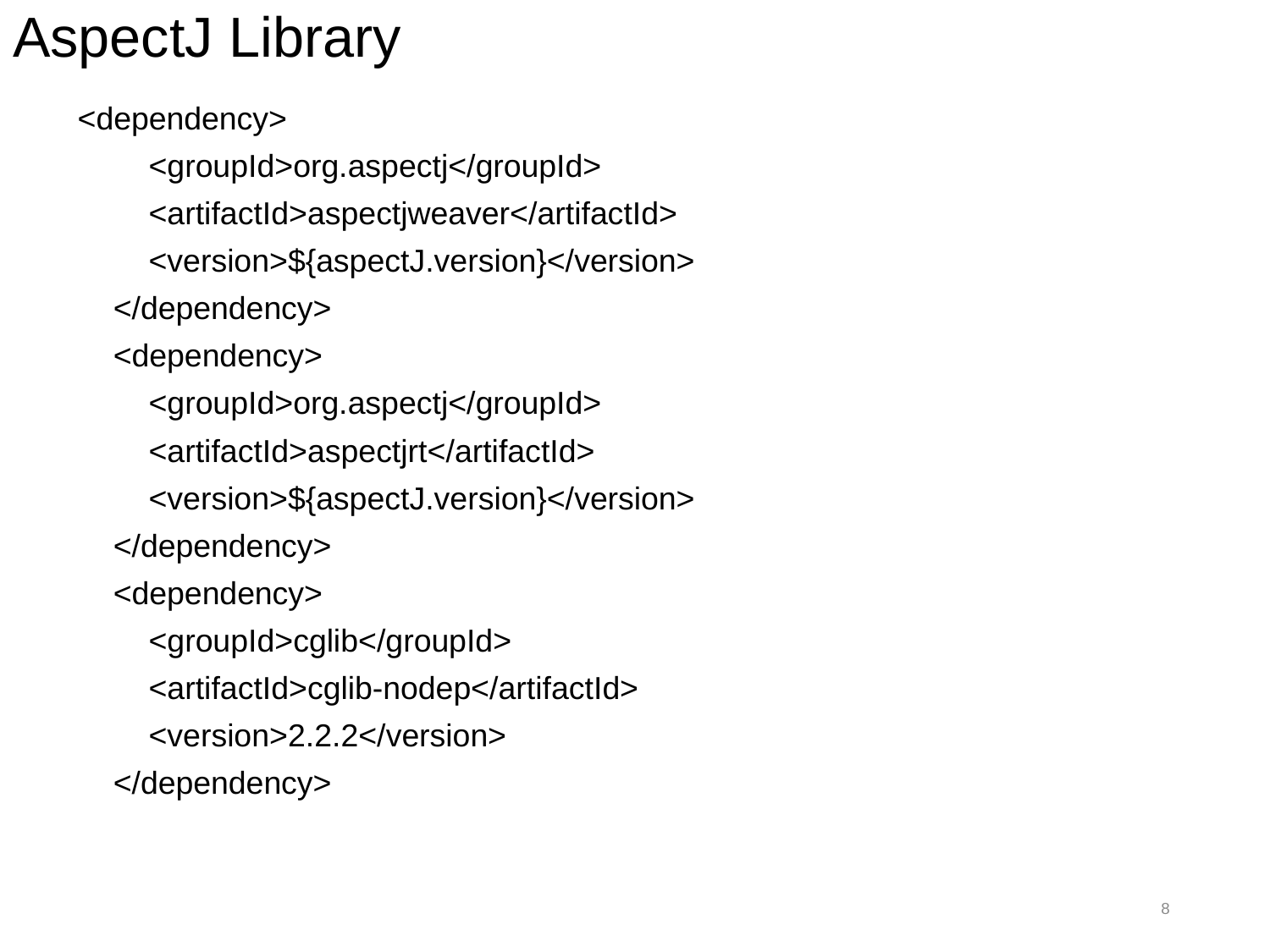

# AspectJ Library
<dependency>
        <groupId>org.aspectj</groupId>
        <artifactId>aspectjweaver</artifactId>
        <version>${aspectJ.version}</version>
    </dependency>
    <dependency>
        <groupId>org.aspectj</groupId>
        <artifactId>aspectjrt</artifactId>
        <version>${aspectJ.version}</version>
    </dependency>
    <dependency>
        <groupId>cglib</groupId>
        <artifactId>cglib-nodep</artifactId>
        <version>2.2.2</version>
    </dependency>

8